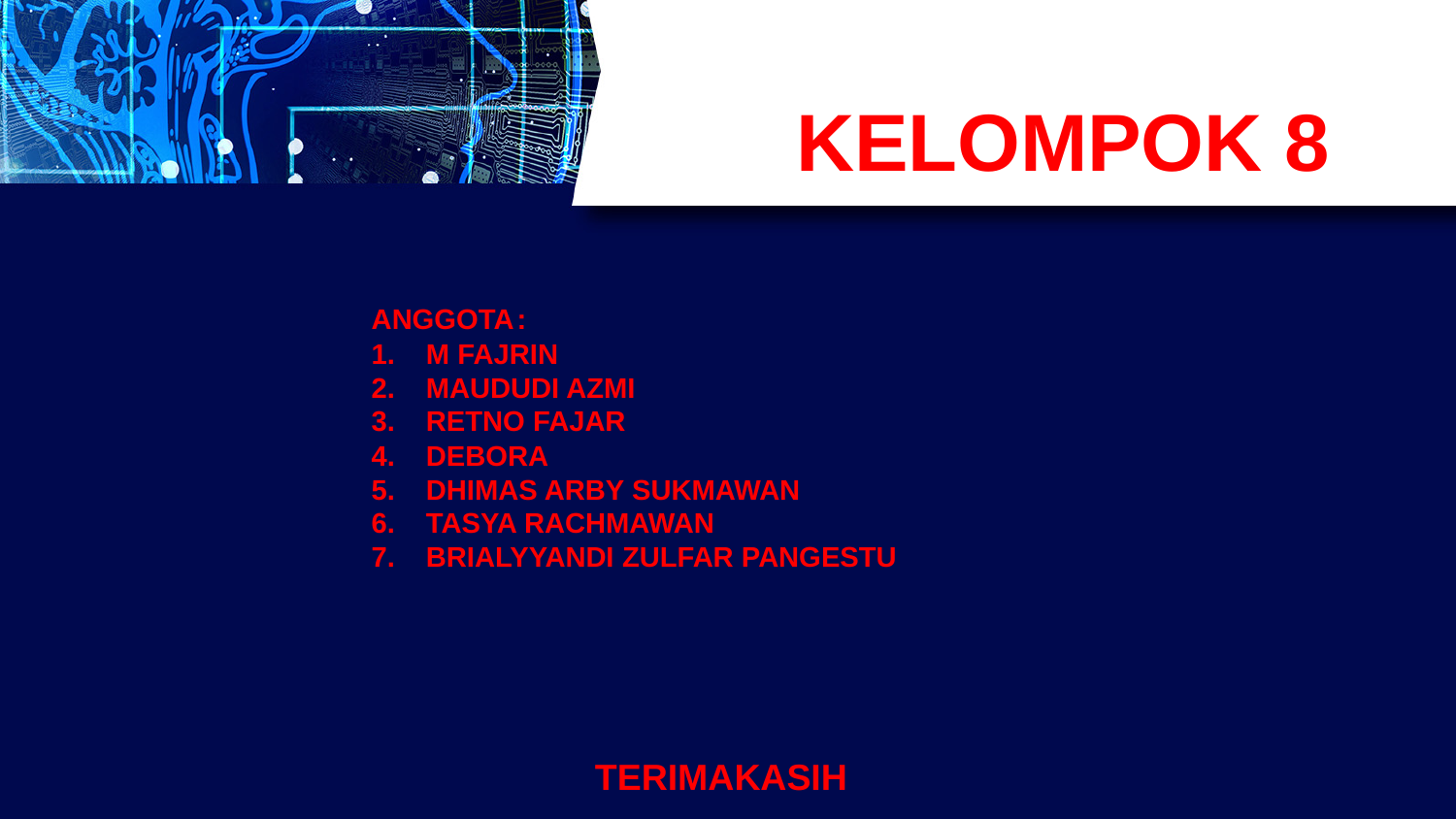

KELOMPOK 8
ANGGOTA	:
M FAJRIN
MAUDUDI AZMI
RETNO FAJAR
DEBORA
DHIMAS ARBY SUKMAWAN
TASYA RACHMAWAN
BRIALYYANDI ZULFAR PANGESTU

TERIMAKASIH